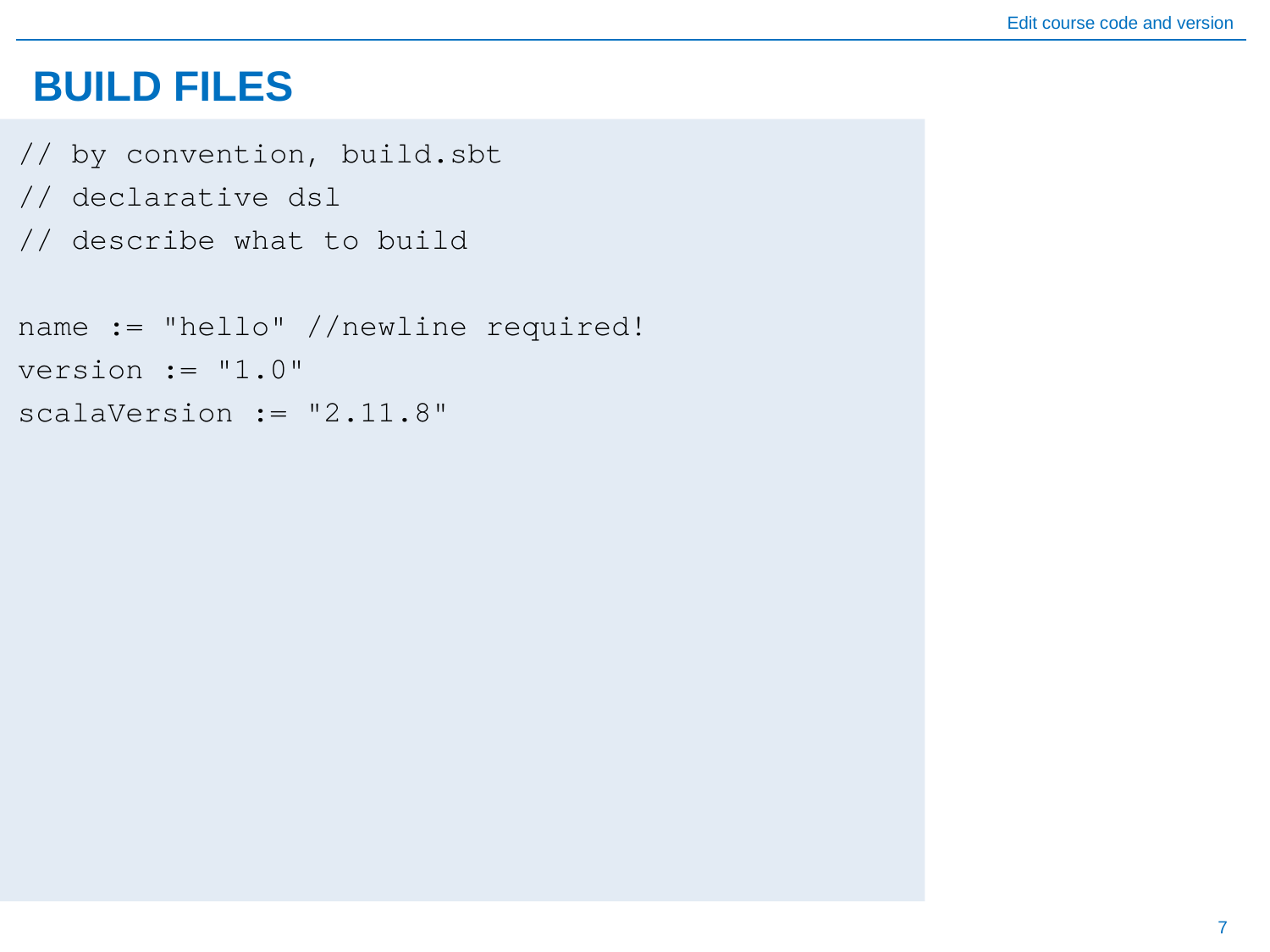

# BUILD FILES

// by convention, build.sbt
// declarative dsl
// describe what to build
name := "hello" //newline required!
version := "1.0"
scalaVersion := "2.11.8"